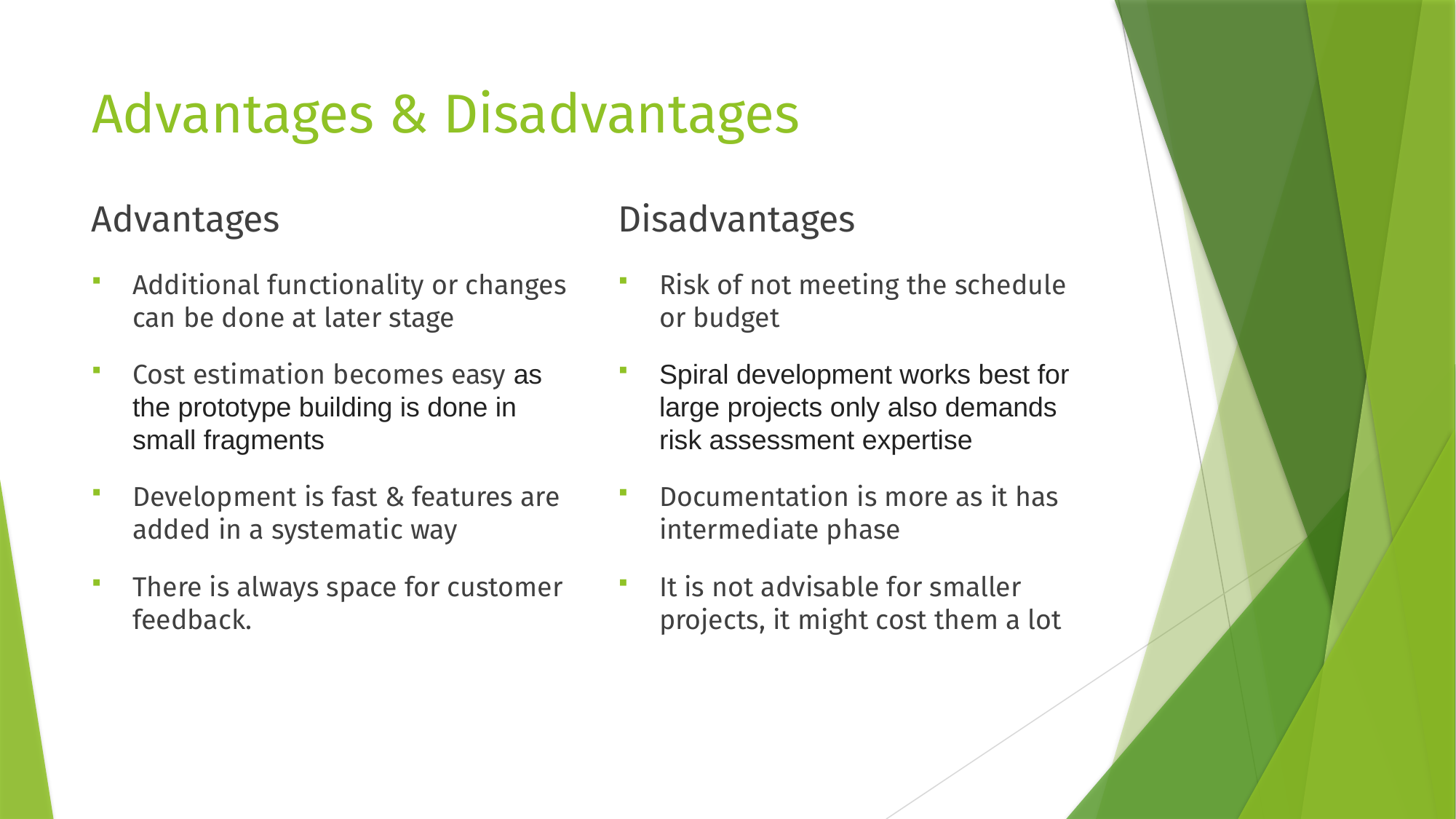

# Advantages & Disadvantages
Advantages
Disadvantages
Additional functionality or changes can be done at later stage
Cost estimation becomes easy as the prototype building is done in small fragments
Development is fast & features are added in a systematic way
There is always space for customer feedback.
Risk of not meeting the schedule or budget
Spiral development works best for large projects only also demands risk assessment expertise
Documentation is more as it has intermediate phase
It is not advisable for smaller projects, it might cost them a lot